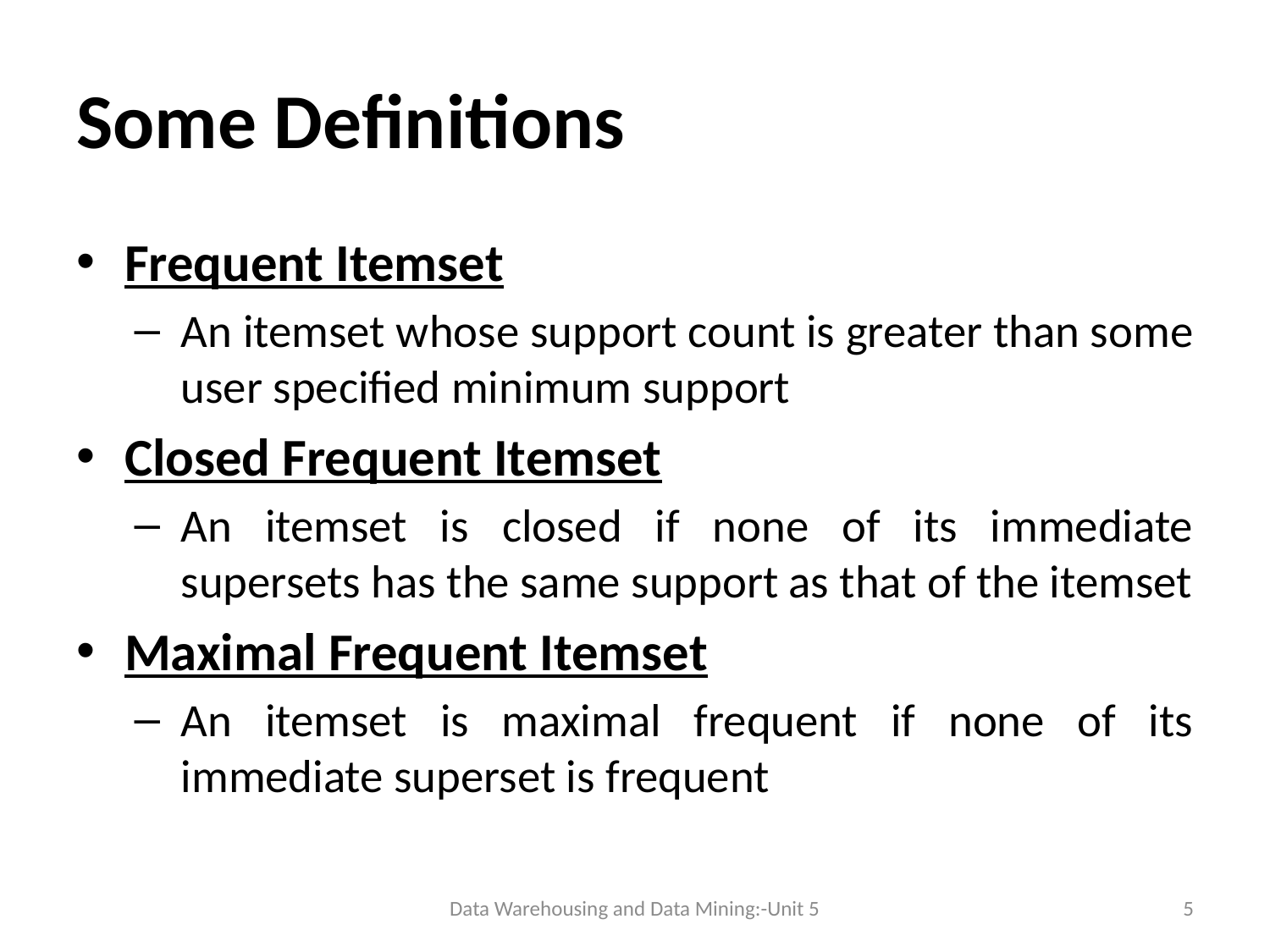

# Some Definitions
Frequent Itemset
An itemset whose support count is greater than some user specified minimum support
Closed Frequent Itemset
An itemset is closed if none of its immediate supersets has the same support as that of the itemset
Maximal Frequent Itemset
An itemset is maximal frequent if none of its immediate superset is frequent

Data Warehousing and Data Mining:-Unit 5
5